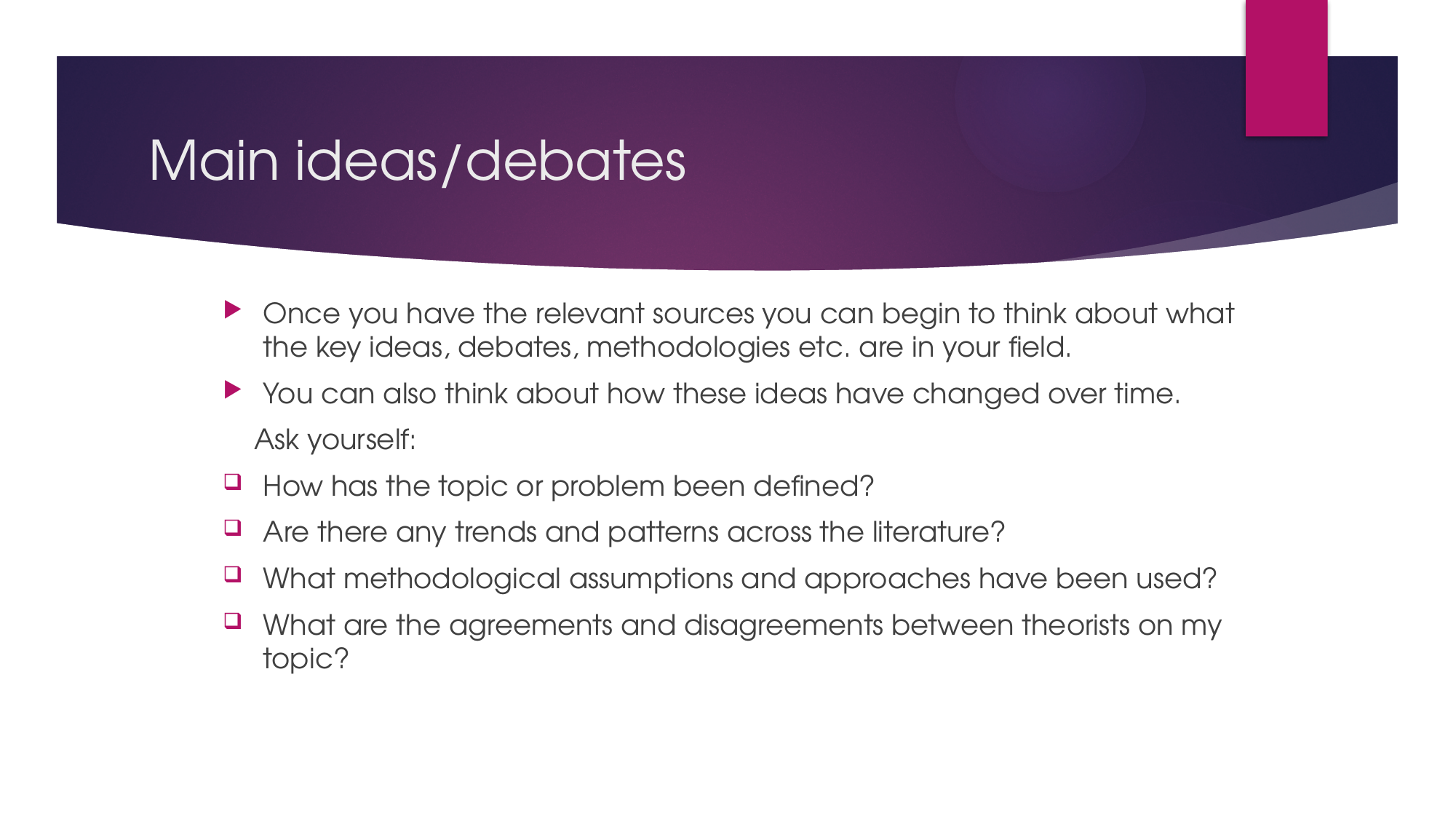

# Main ideas/debates
Once you have the relevant sources you can begin to think about what the key ideas, debates, methodologies etc. are in your field.
You can also think about how these ideas have changed over time.
    Ask yourself:
How has the topic or problem been defined?
Are there any trends and patterns across the literature?
What methodological assumptions and approaches have been used?
What are the agreements and disagreements between theorists on my topic?